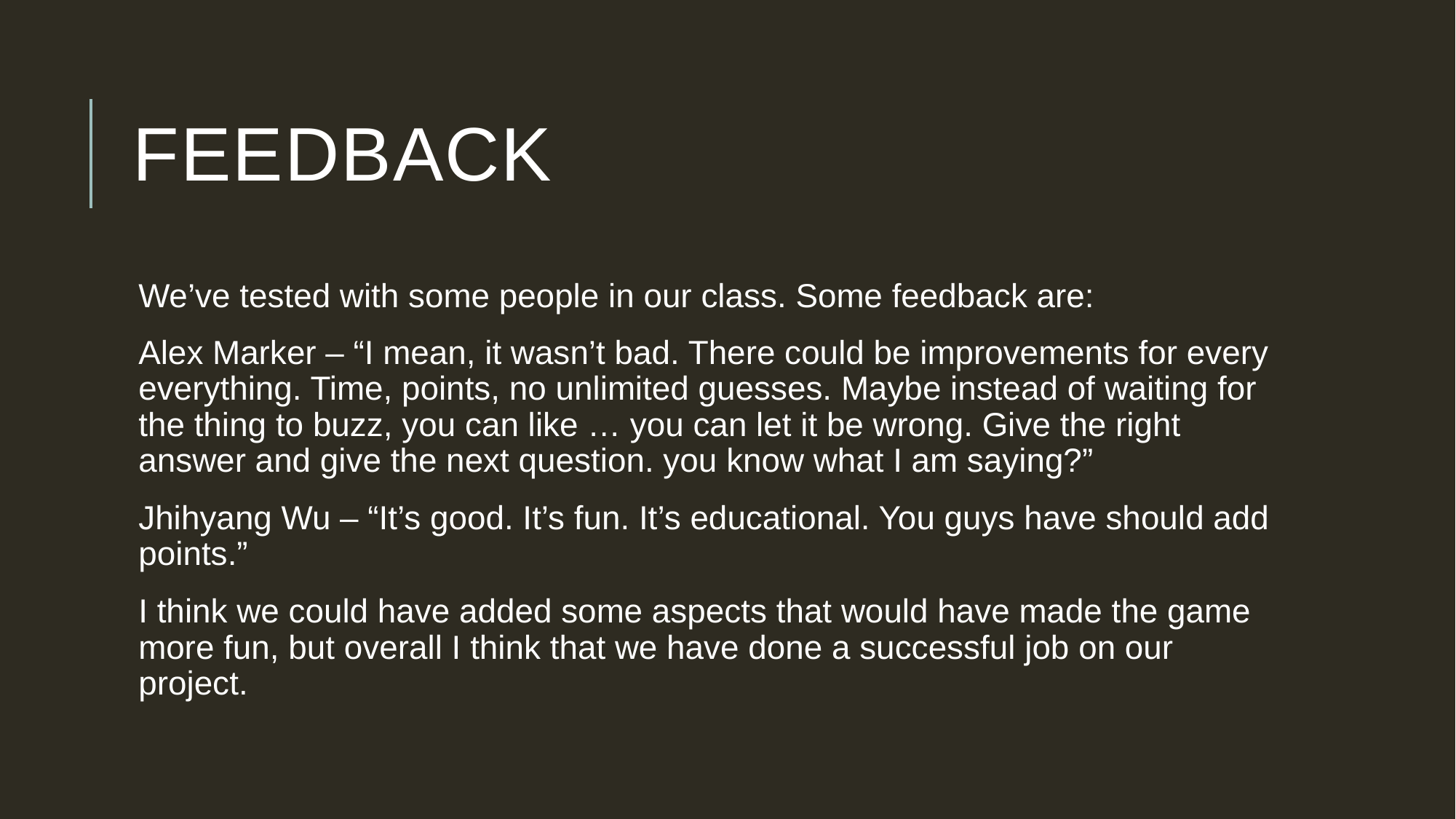

# Feedback
We’ve tested with some people in our class. Some feedback are:
Alex Marker – “I mean, it wasn’t bad. There could be improvements for every everything. Time, points, no unlimited guesses. Maybe instead of waiting for the thing to buzz, you can like … you can let it be wrong. Give the right answer and give the next question. you know what I am saying?”
Jhihyang Wu – “It’s good. It’s fun. It’s educational. You guys have should add points.”
I think we could have added some aspects that would have made the game more fun, but overall I think that we have done a successful job on our project.